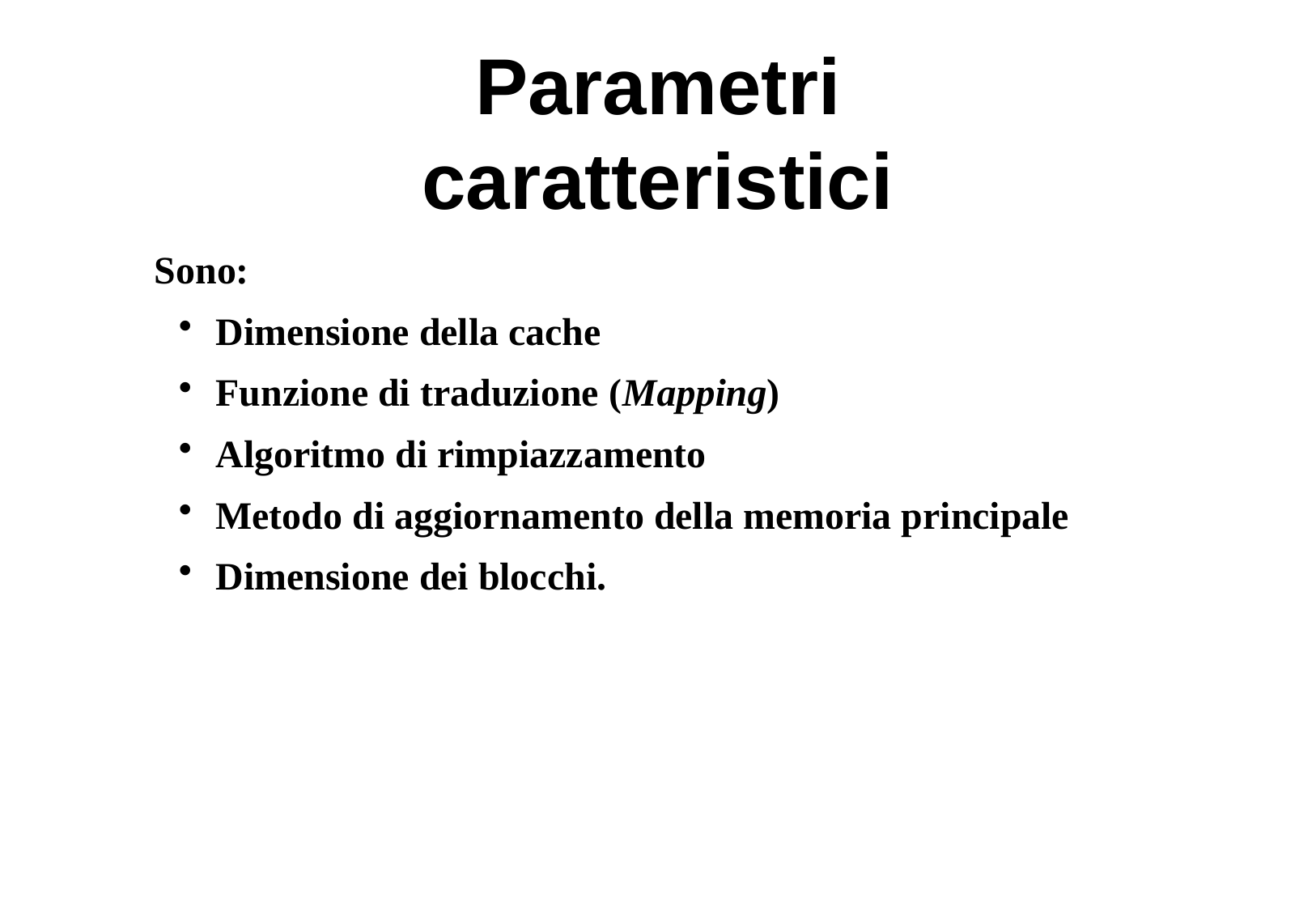

# Parametri caratteristici
Sono:
Dimensione della cache
Funzione di traduzione (Mapping)
Algoritmo di rimpiazzamento
Metodo di aggiornamento della memoria principale
Dimensione dei blocchi.